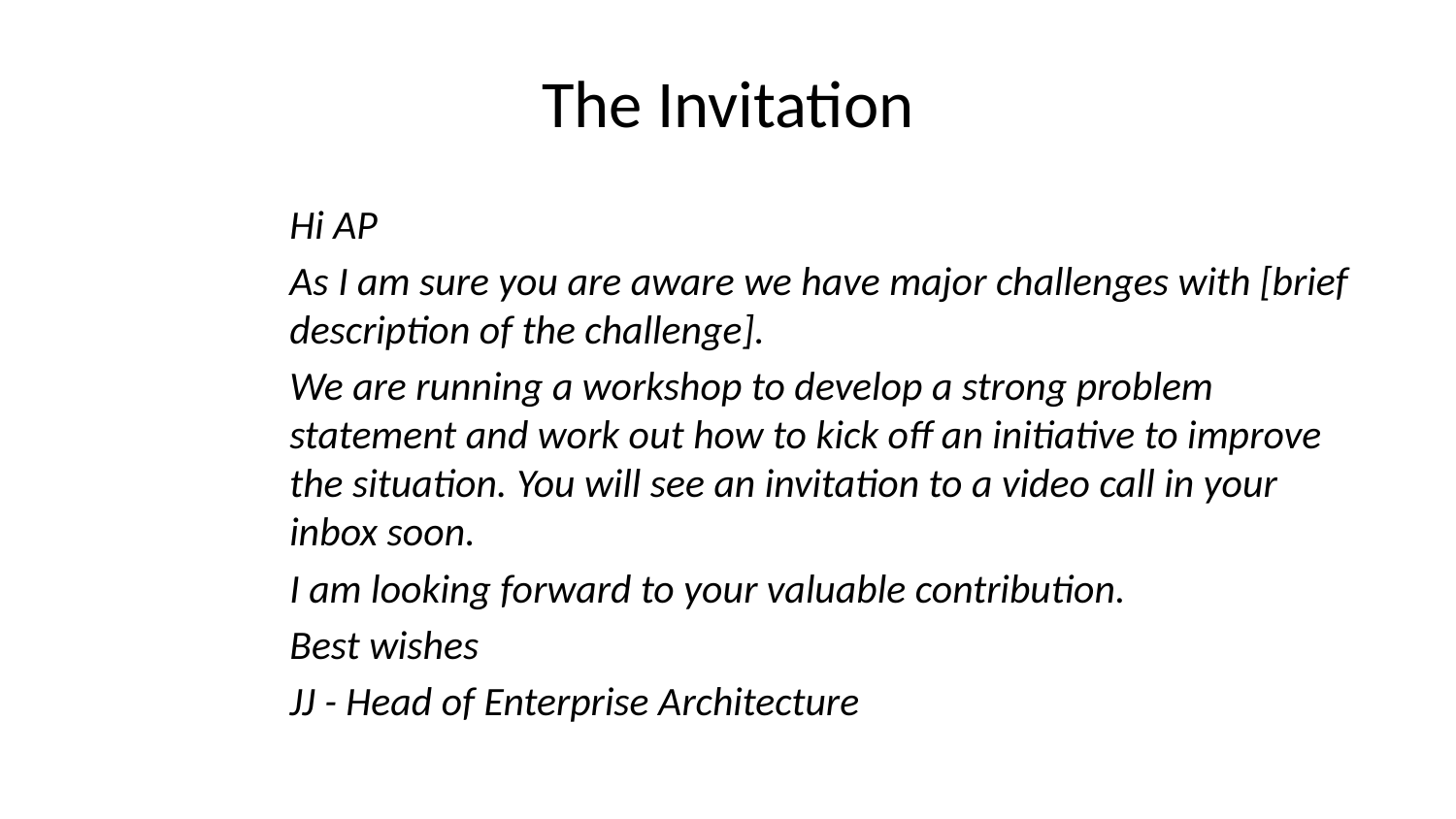

# The Invitation
Hi AP
As I am sure you are aware we have major challenges with [brief description of the challenge].
We are running a workshop to develop a strong problem statement and work out how to kick off an initiative to improve the situation. You will see an invitation to a video call in your inbox soon.
I am looking forward to your valuable contribution.
Best wishes
JJ - Head of Enterprise Architecture